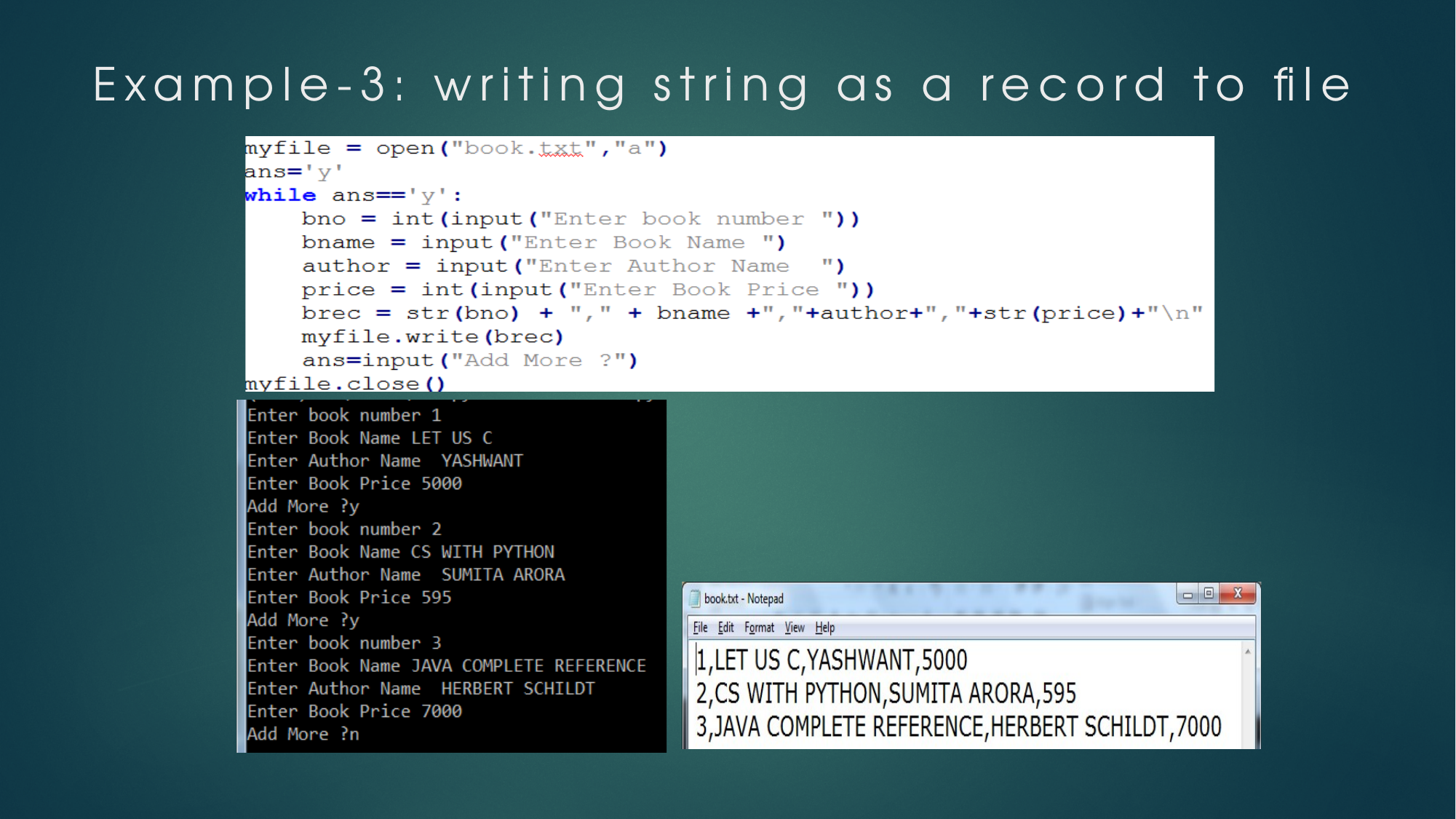

# Example-3: writing string as a record to file